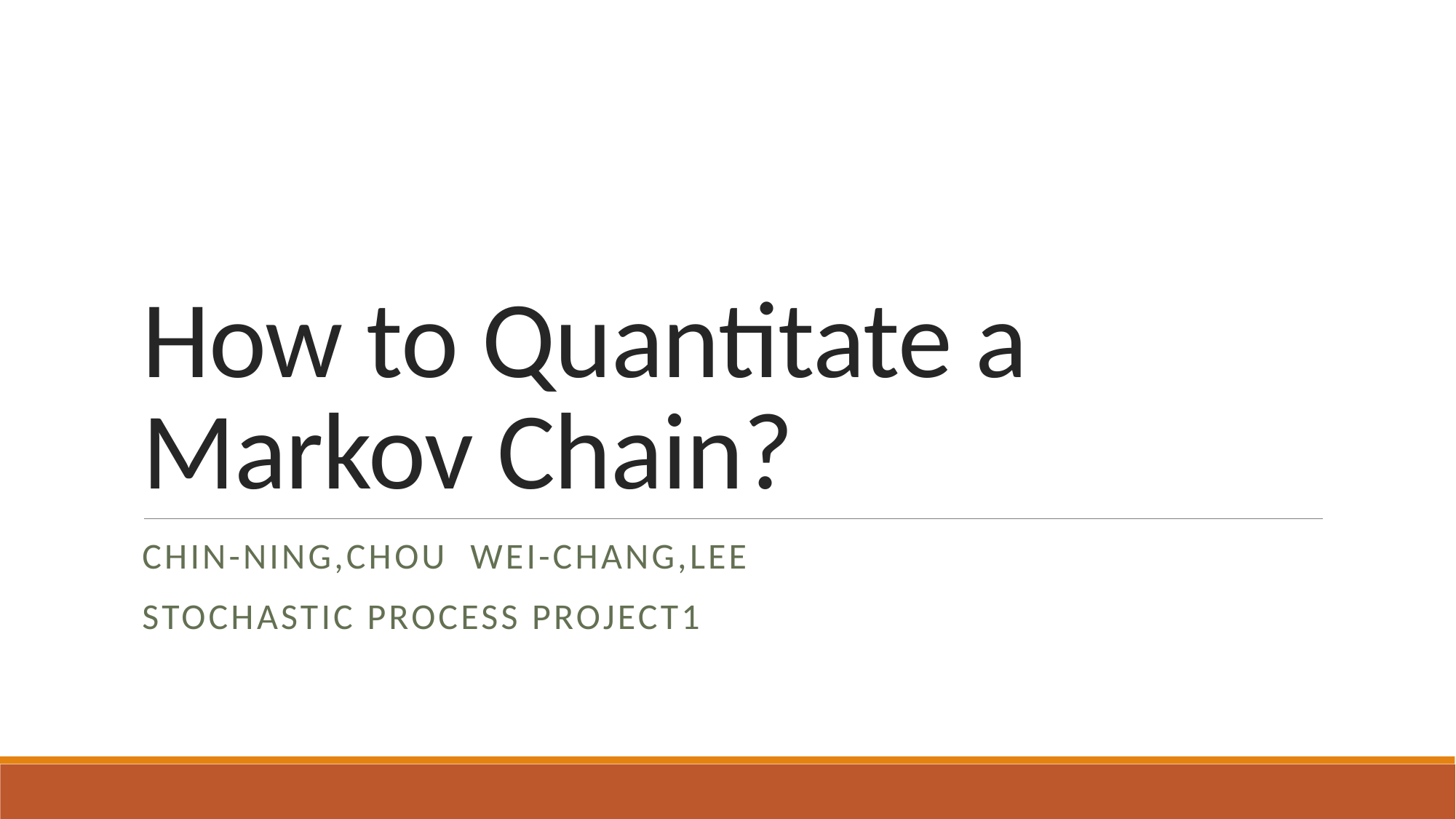

# How to Quantitate a Markov Chain?
Chin-Ning,Chou  Wei-chang,Lee
Stochastic Process Project1